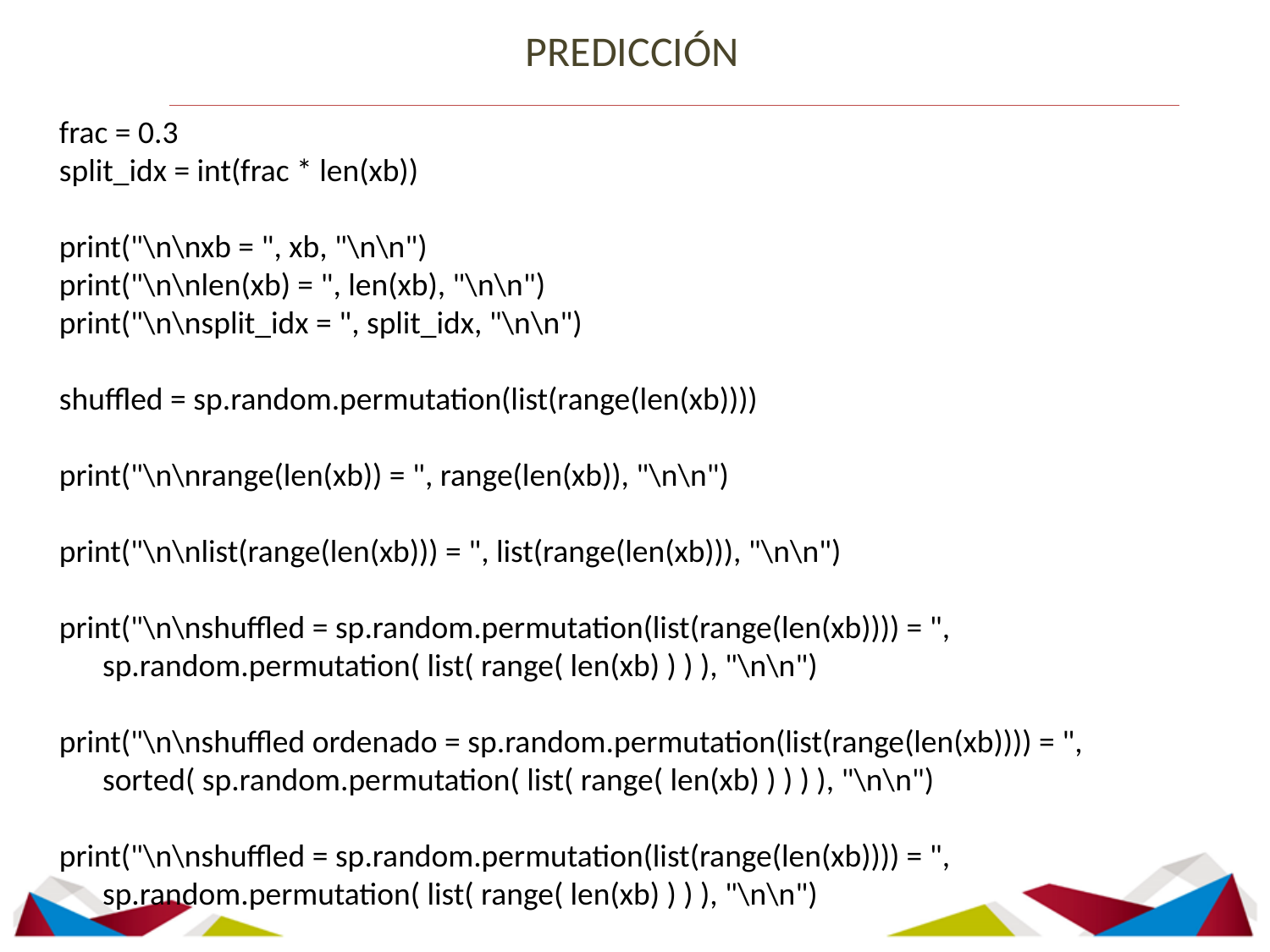

PREDICCIÓN

frac = 0.3
split_idx = int(frac * len(xb))

print("\n\nxb = ", xb, "\n\n")
print("\n\nlen(xb) = ", len(xb), "\n\n")
print("\n\nsplit_idx = ", split_idx, "\n\n")

shuffled = sp.random.permutation(list(range(len(xb))))

print("\n\nrange(len(xb)) = ", range(len(xb)), "\n\n")

print("\n\nlist(range(len(xb))) = ", list(range(len(xb))), "\n\n")

print("\n\nshuffled = sp.random.permutation(list(range(len(xb)))) = ",
      sp.random.permutation( list( range( len(xb) ) ) ), "\n\n")

print("\n\nshuffled ordenado = sp.random.permutation(list(range(len(xb)))) = ",
      sorted( sp.random.permutation( list( range( len(xb) ) ) ) ), "\n\n")

print("\n\nshuffled = sp.random.permutation(list(range(len(xb)))) = ",
      sp.random.permutation( list( range( len(xb) ) ) ), "\n\n")